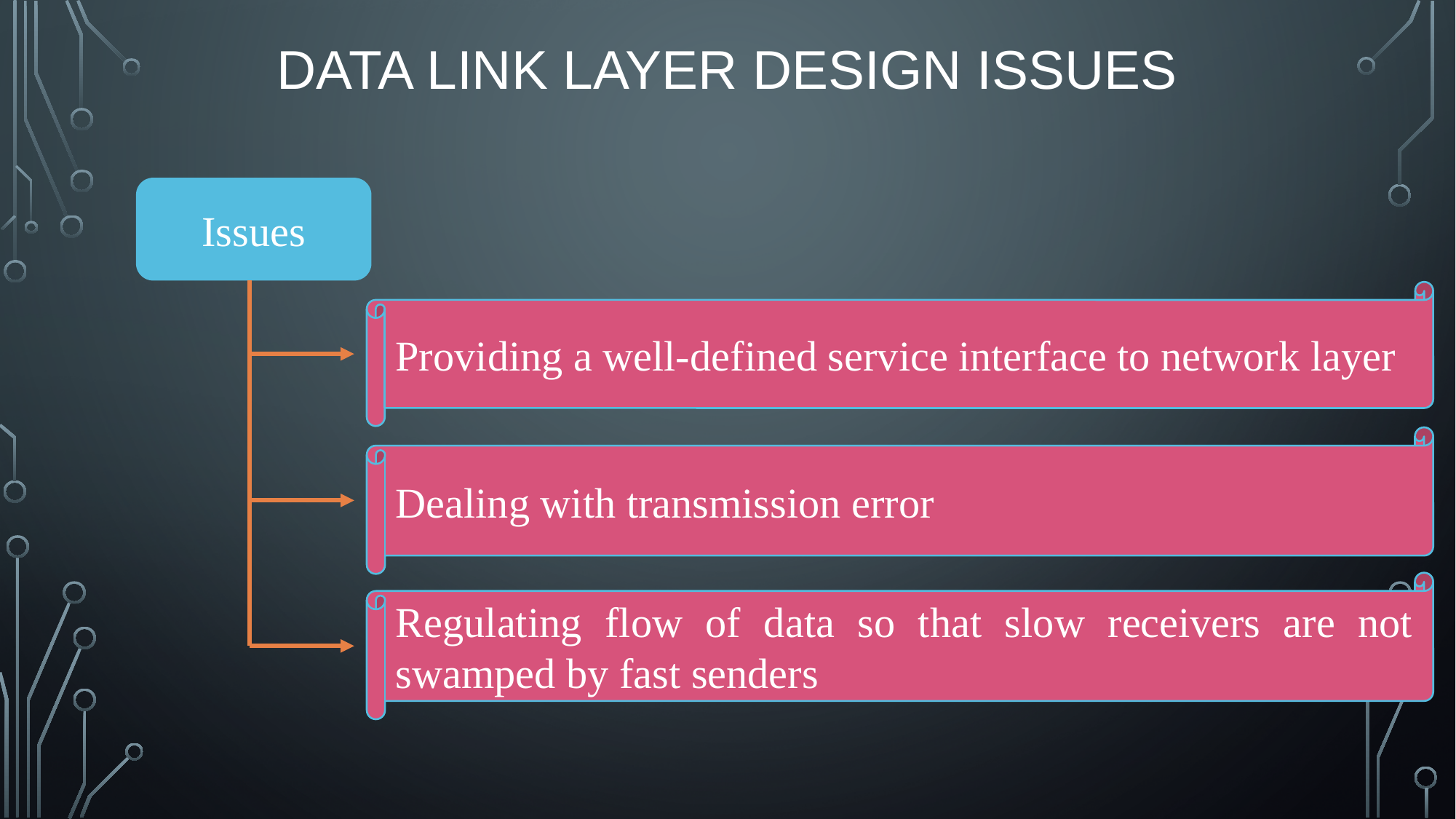

# Data link layer design issues
Issues
Providing a well-defined service interface to network layer
Dealing with transmission error
Regulating flow of data so that slow receivers are not swamped by fast senders